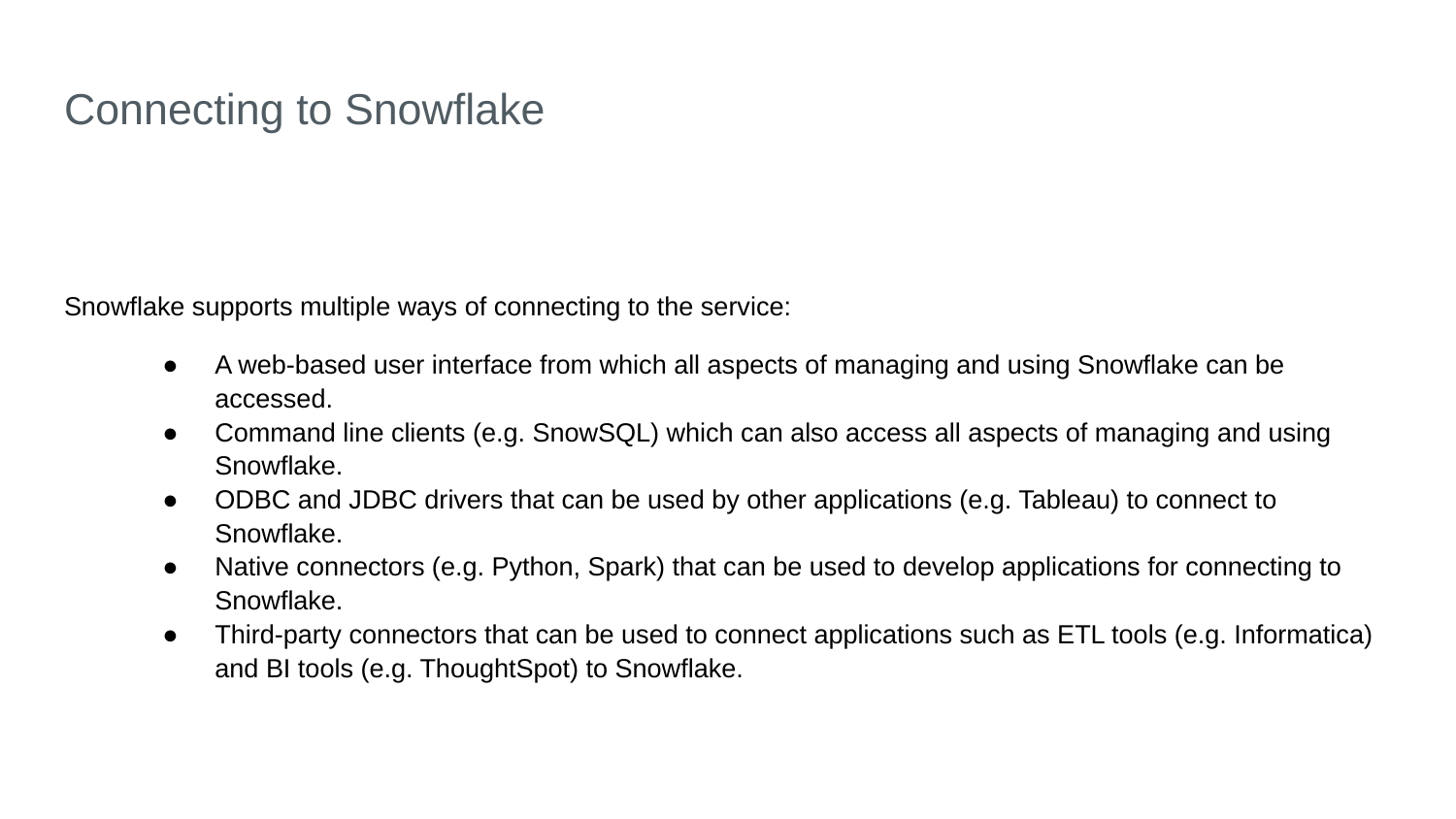

# Connecting to Snowflake

Snowflake supports multiple ways of connecting to the service:
A web-based user interface from which all aspects of managing and using Snowflake can be accessed.
Command line clients (e.g. SnowSQL) which can also access all aspects of managing and using Snowflake.
ODBC and JDBC drivers that can be used by other applications (e.g. Tableau) to connect to Snowflake.
Native connectors (e.g. Python, Spark) that can be used to develop applications for connecting to Snowflake.
Third-party connectors that can be used to connect applications such as ETL tools (e.g. Informatica) and BI tools (e.g. ThoughtSpot) to Snowflake.